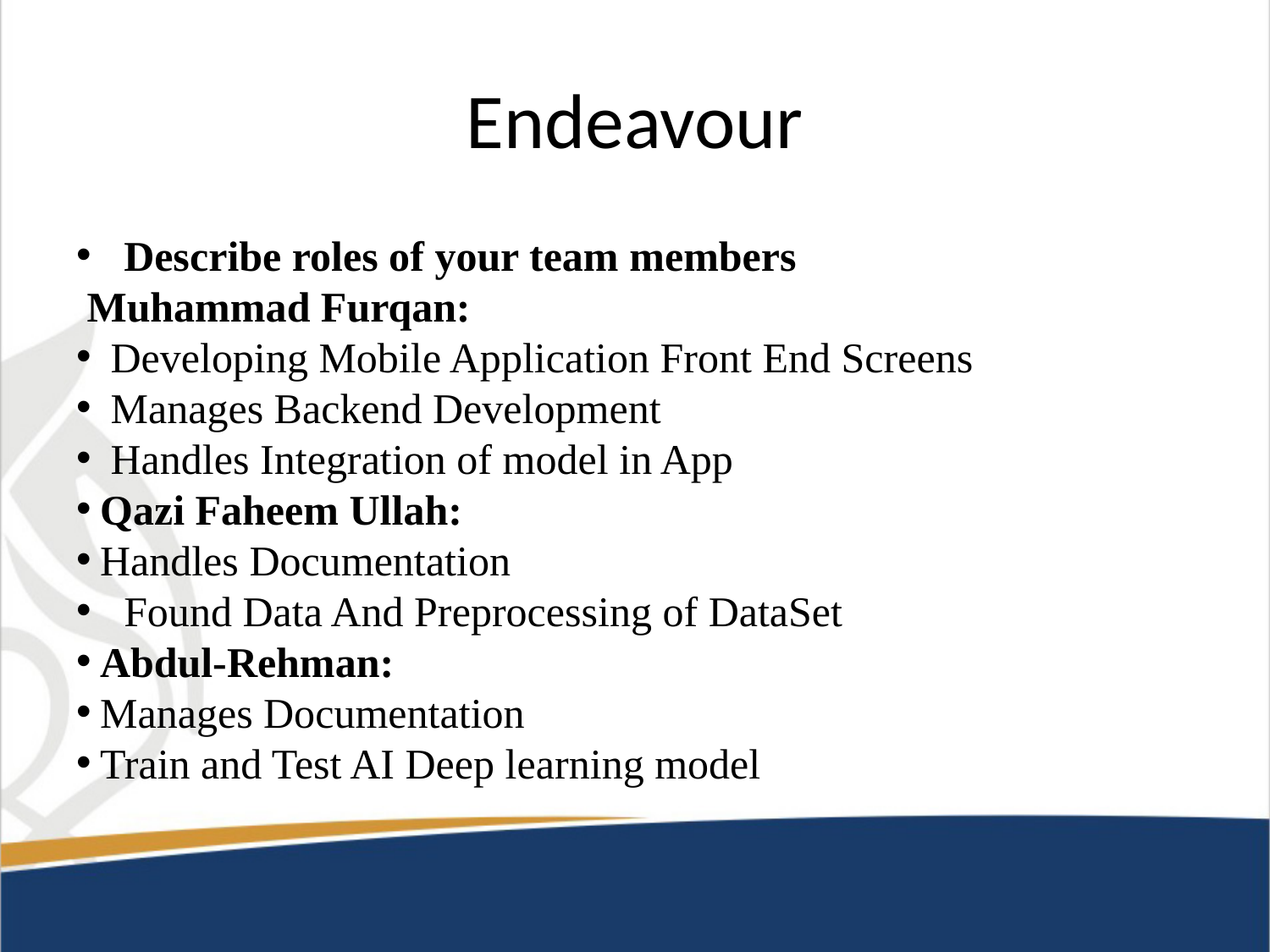

# Endeavour
Describe roles of your team members
 Muhammad Furqan:
 Developing Mobile Application Front End Screens
 Manages Backend Development
 Handles Integration of model in App
Qazi Faheem Ullah:
Handles Documentation
Found Data And Preprocessing of DataSet
Abdul-Rehman:
Manages Documentation
Train and Test AI Deep learning model